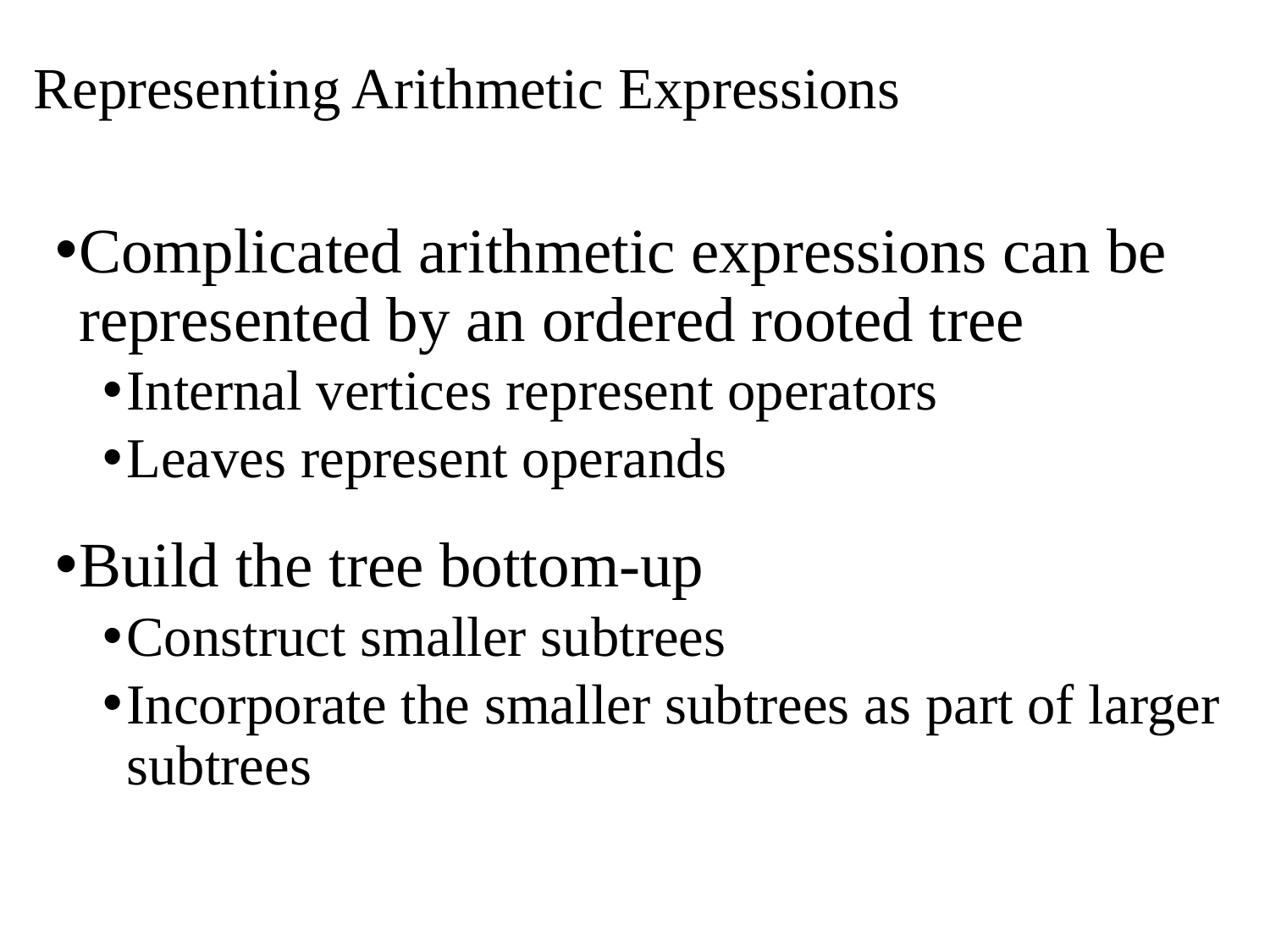

# Representing Arithmetic Expressions
Complicated arithmetic expressions can be represented by an ordered rooted tree
Internal vertices represent operators
Leaves represent operands

Build the tree bottom-up
Construct smaller subtrees
Incorporate the smaller subtrees as part of larger subtrees